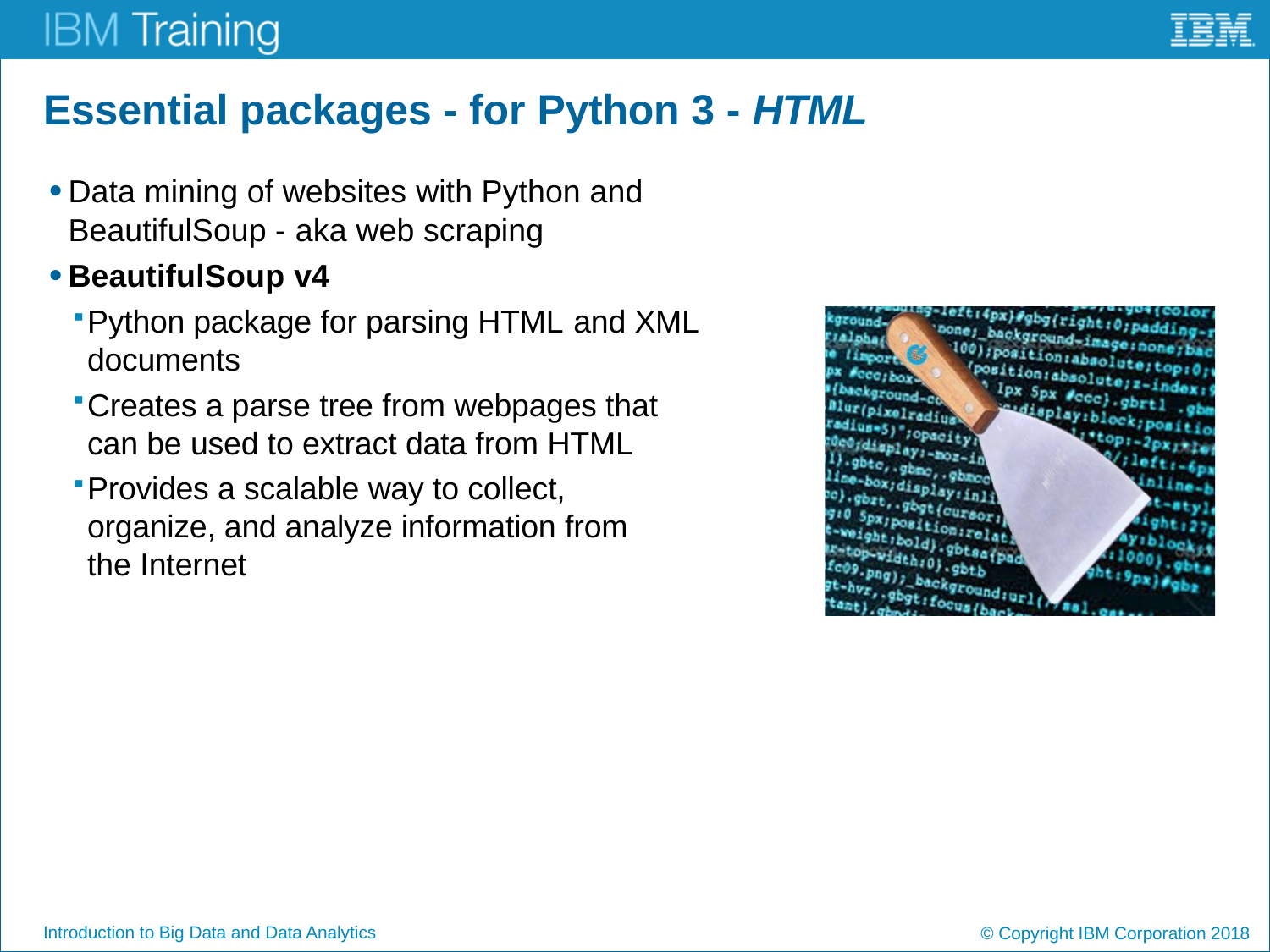

# Essential packages - for Python 3 - HTML
Data mining of websites with Python and BeautifulSoup - aka web scraping
BeautifulSoup v4
Python package for parsing HTML and XML documents
Creates a parse tree from webpages that  can be used to extract data from HTML
Provides a scalable way to collect,  organize, and analyze information from  the Internet